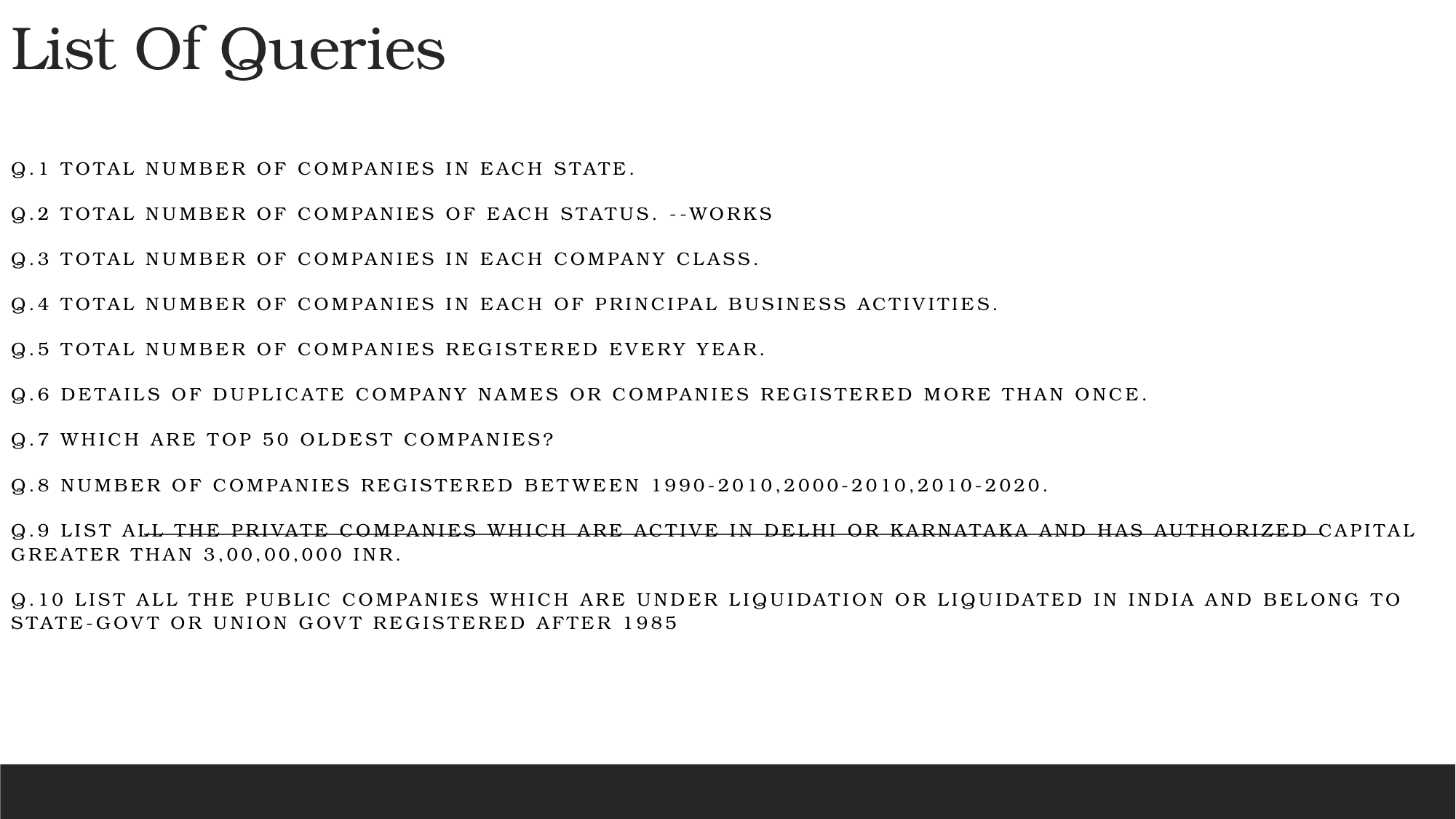

# List Of Queries
Q.1 Total number of companies in each state.
Q.2 Total number of companies of each status. --works
Q.3 Total number of companies in each company class.
Q.4 Total number of companies in each of Principal Business Activities.
Q.5 Total number of companies registered every year.
Q.6 Details of duplicate company names or companies registered more than once.
Q.7 Which are Top 50 oldest companies?
Q.8 Number of companies registered between 1990-2010,2000-2010,2010-2020.
Q.9 List all the private companies which are active in Delhi or Karnataka and has authorized capital greater than 3,00,00,000 INR.
Q.10 List all the public companies which are under liquidation or liquidated in India and belong to State-govt or Union Govt registered after 1985